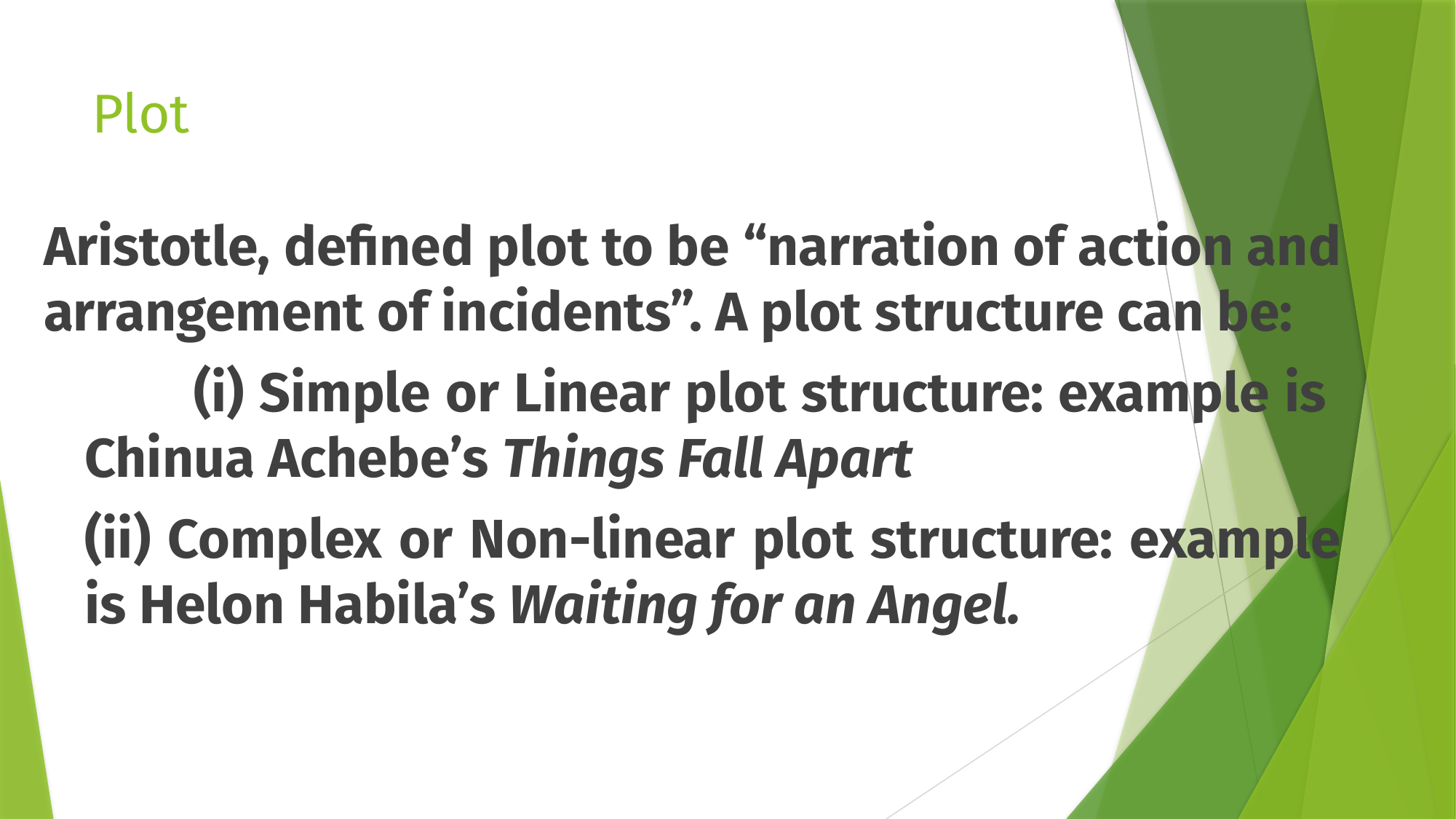

# Plot

Aristotle, defined plot to be “narration of action and arrangement of incidents”. A plot structure can be:
		(i) Simple or Linear plot structure: example is  Chinua Achebe’s Things Fall Apart
	(ii) Complex or Non-linear plot structure: example is Helon Habila’s Waiting for an Angel.